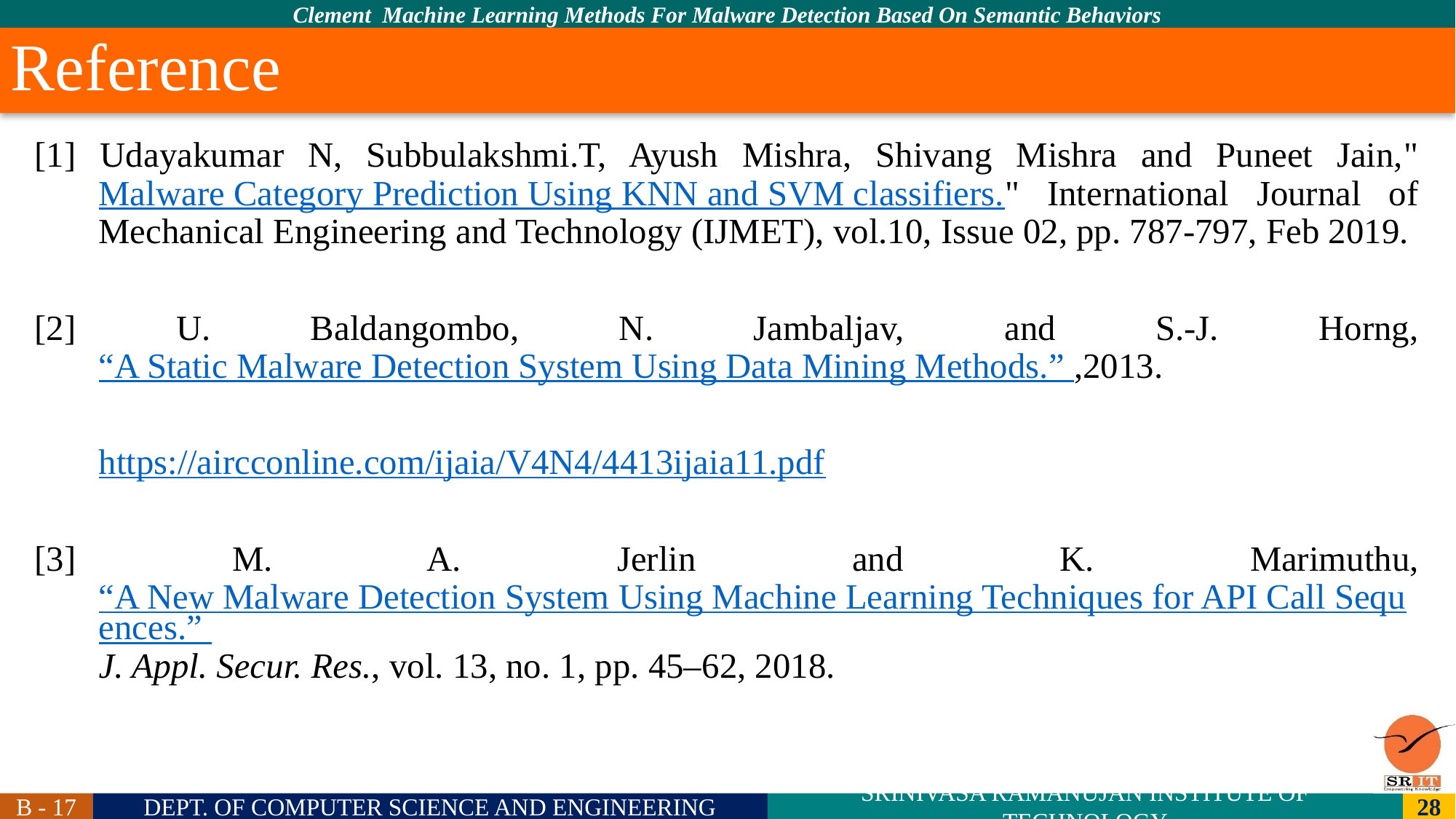

# Reference
[1] Udayakumar N, Subbulakshmi.T, Ayush Mishra, Shivang Mishra and Puneet Jain,"Malware Category Prediction Using KNN and SVM classifiers." International Journal of Mechanical Engineering and Technology (IJMET), vol.10, Issue 02, pp. 787-797, Feb 2019.

[2] U. Baldangombo, N. Jambaljav, and S.-J. Horng, “A Static Malware Detection System Using Data Mining Methods.” ,2013.

	https://aircconline.com/ijaia/V4N4/4413ijaia11.pdf

[3] M. A. Jerlin and K. Marimuthu, “A New Malware Detection System Using Machine Learning Techniques for API Call Sequences.” J. Appl. Secur. Res., vol. 13, no. 1, pp. 45–62, 2018.